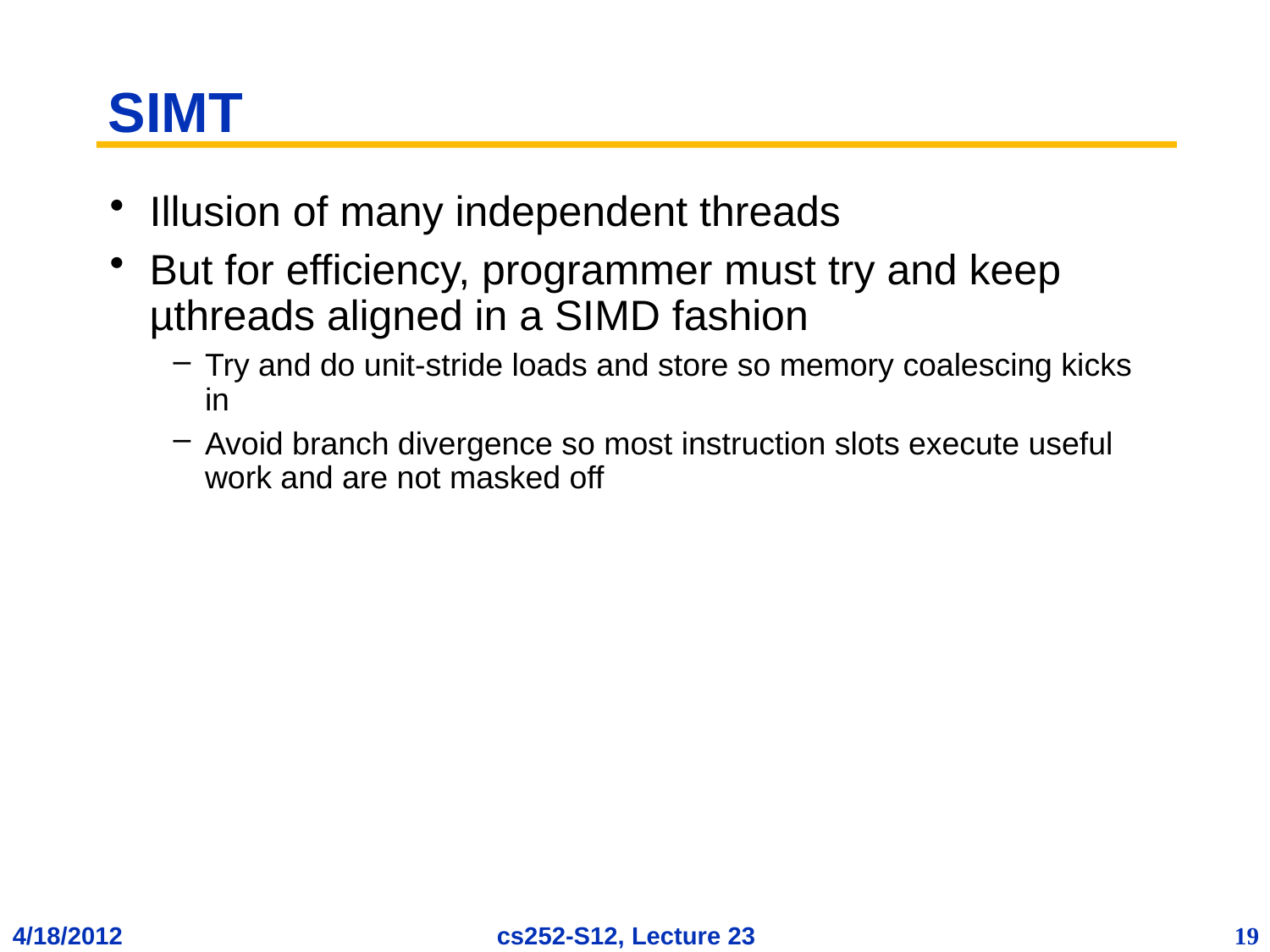

# SIMT
Illusion of many independent threads
But for efficiency, programmer must try and keep µthreads aligned in a SIMD fashion
Try and do unit-stride loads and store so memory coalescing kicks in
Avoid branch divergence so most instruction slots execute useful work and are not masked off